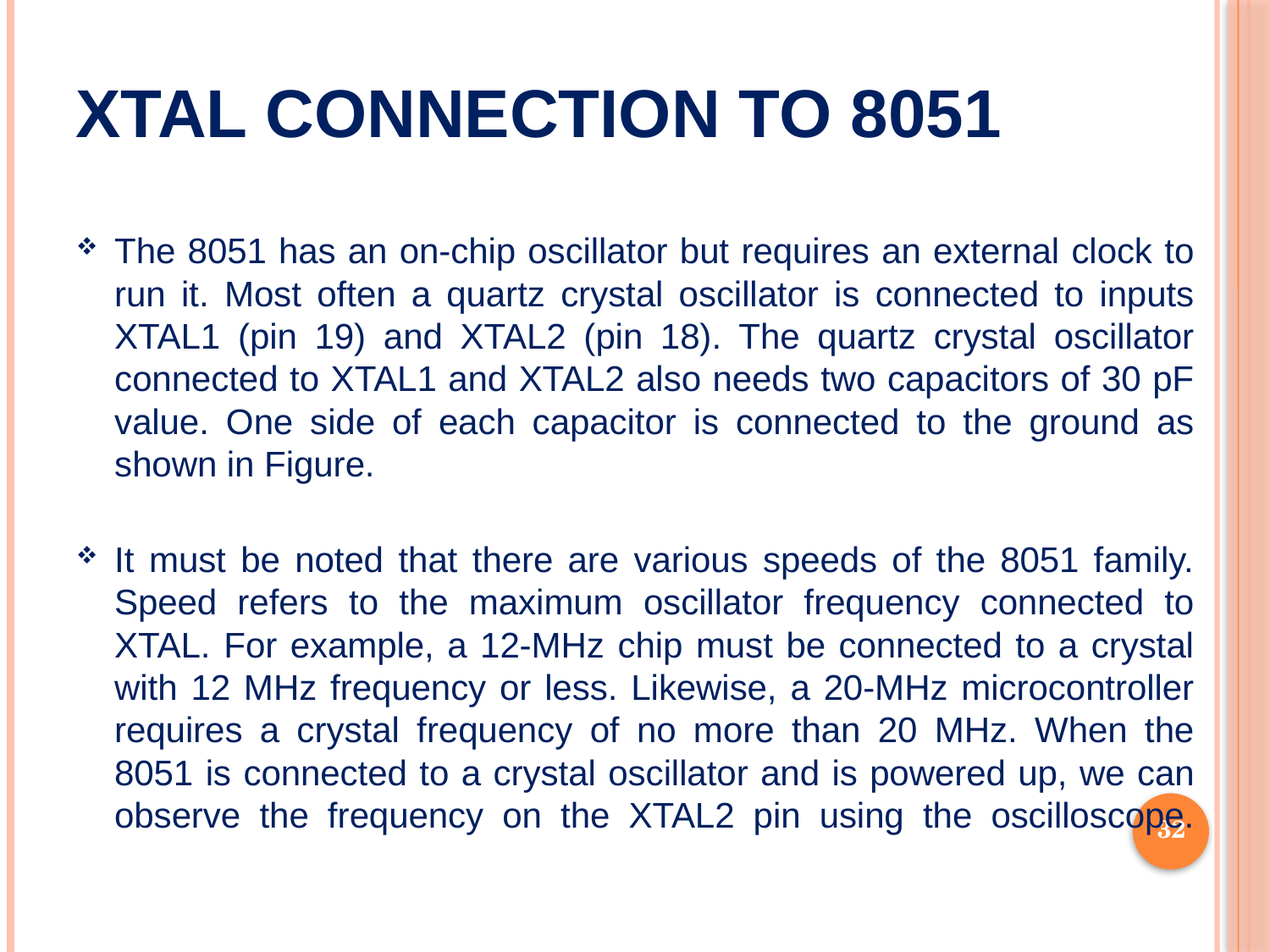

# XTAL Connection to 8051
The 8051 has an on-chip oscillator but requires an external clock to run it. Most often a quartz crystal oscillator is connected to inputs XTAL1 (pin 19) and XTAL2 (pin 18). The quartz crystal oscillator connected to XTAL1 and XTAL2 also needs two capacitors of 30 pF value. One side of each capacitor is connected to the ground as shown in Figure.

It must be noted that there are various speeds of the 8051 family. Speed refers to the maximum oscillator frequency connected to XTAL. For example, a 12-MHz chip must be connected to a crystal with 12 MHz frequency or less. Likewise, a 20-MHz microcontroller requires a crystal frequency of no more than 20 MHz. When the 8051 is connected to a crystal oscillator and is powered up, we can observe the frequency on the XTAL2 pin using the oscilloscope.

32